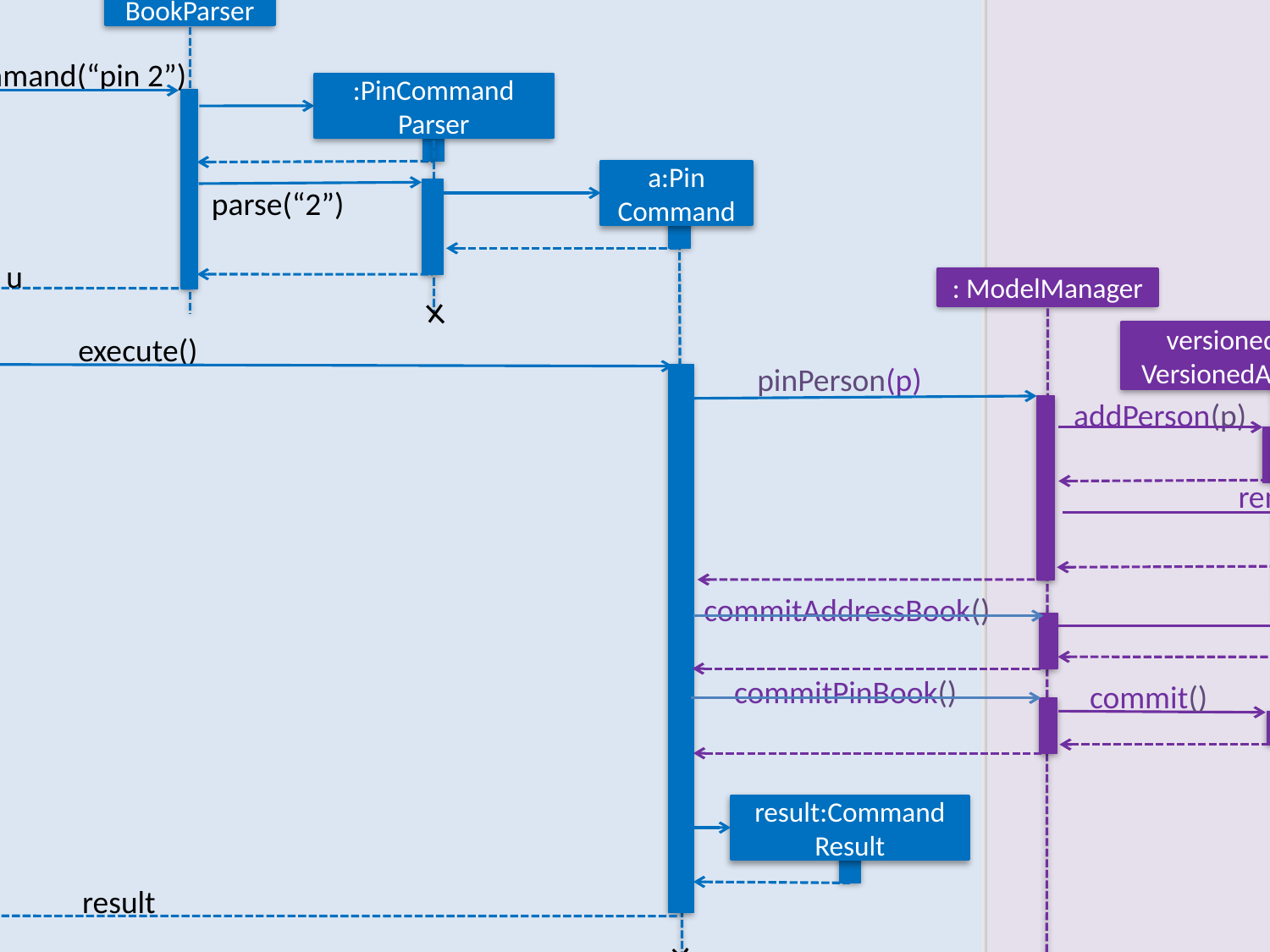

Model
Logic
:Address
BookParser
:LogicManager
execute(“pin 2”)
parseCommand(“pin 2”)
:PinCommand
Parser

a:Pin
Command

parse(“2”)

u
: ModelManager
versionedPinBook:
VersionedAddressBook
execute()
pinPerson(p)

addPerson(p)

versionedAddressBook:VersionedAddressBook

removePerson(p)

commitAddressBook()
commit()

commitPinBook()
commit()

result:Command
Result

result
result